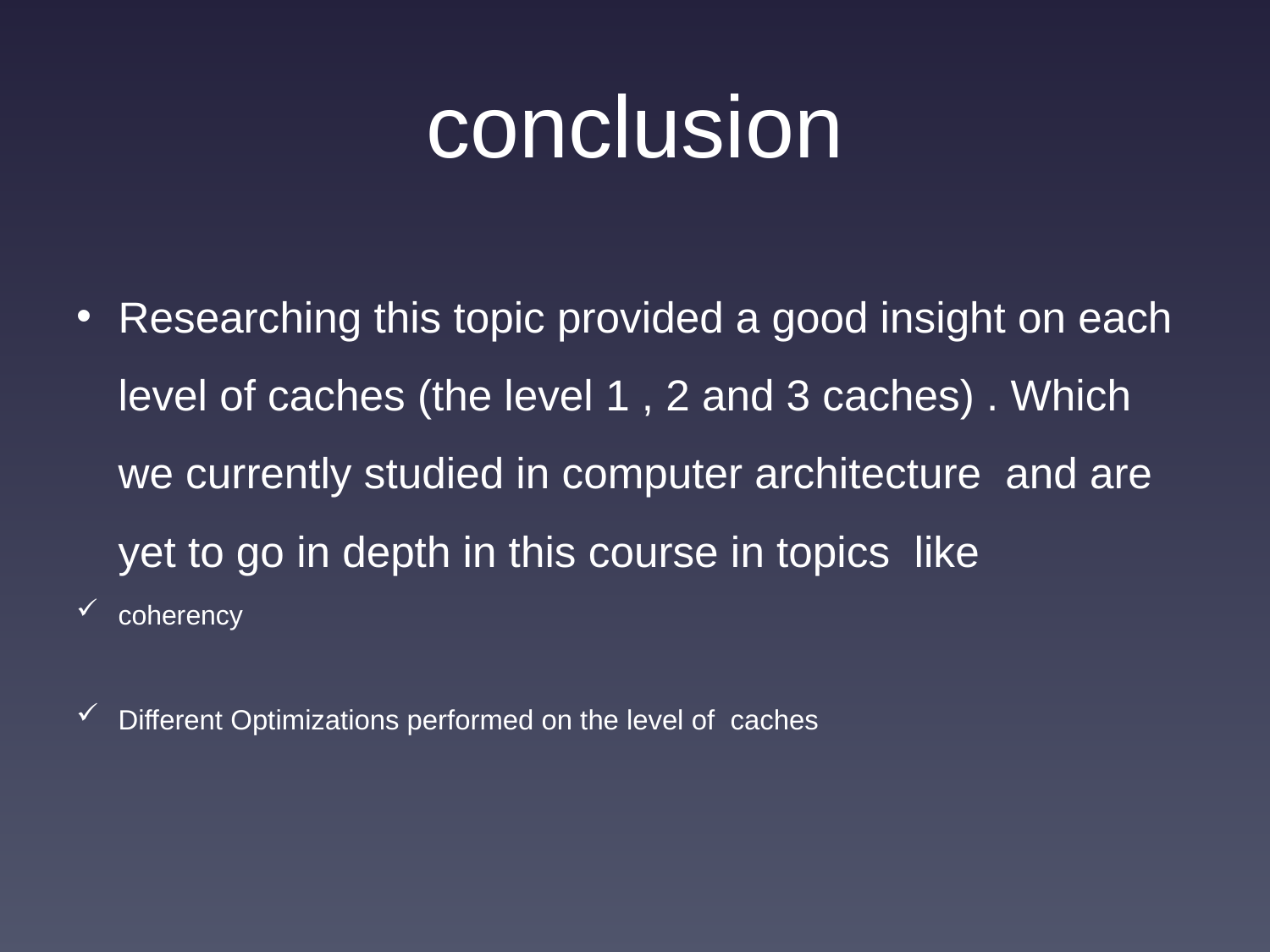

# conclusion
Researching this topic provided a good insight on each level of caches (the level 1 , 2 and 3 caches) . Which we currently studied in computer architecture  and are  yet to go in depth in this course in topics  like
coherency

Different Optimizations performed on the level of  caches